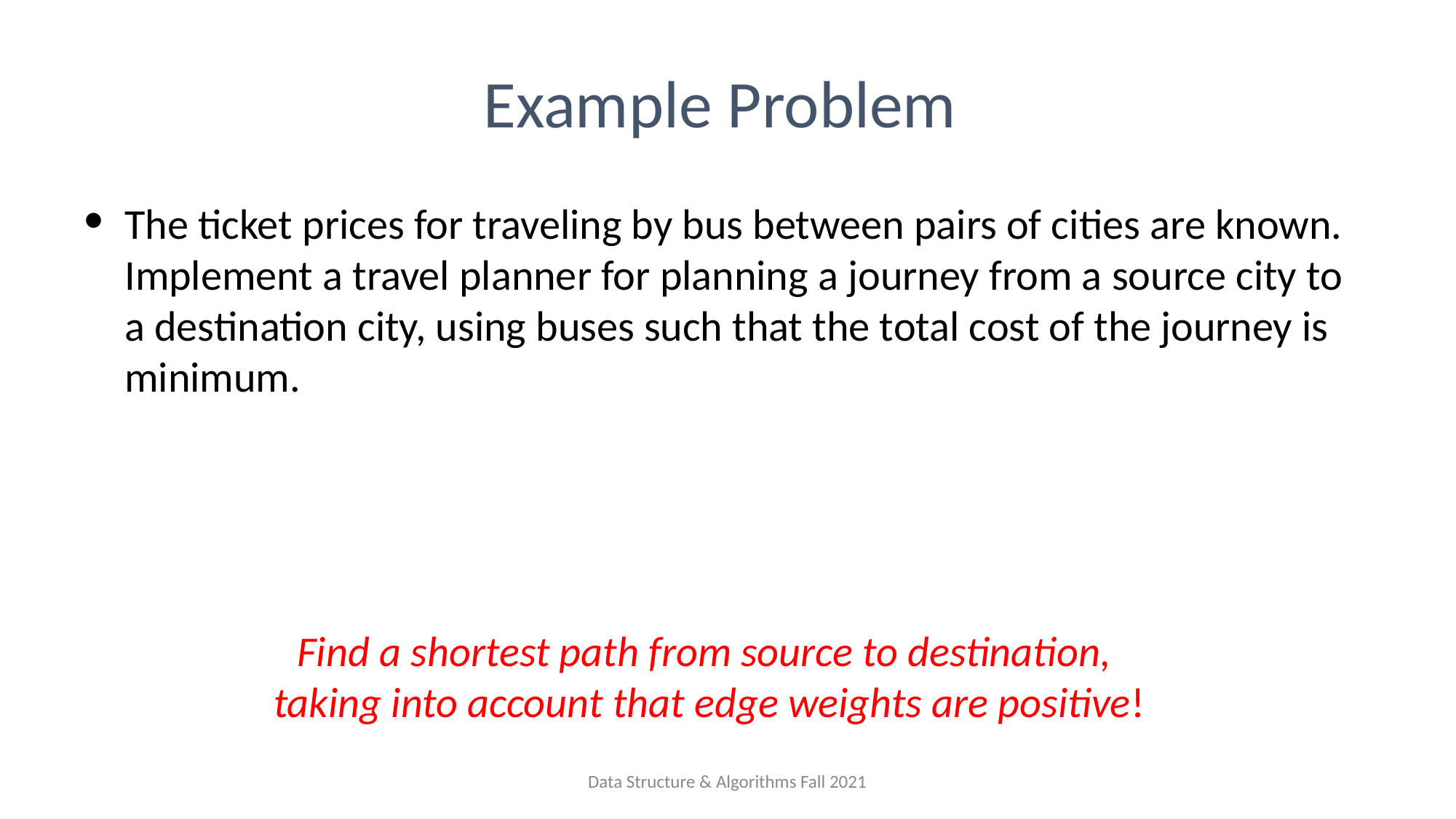

# Example Problem
The ticket prices for traveling by bus between pairs of cities are known.  Implement a travel planner for planning a journey from a source city to a destination city, using buses such that the total cost of the journey is minimum.

Find a shortest path from source to destination,
taking into account that edge weights are positive!
Data Structure & Algorithms Fall 2021